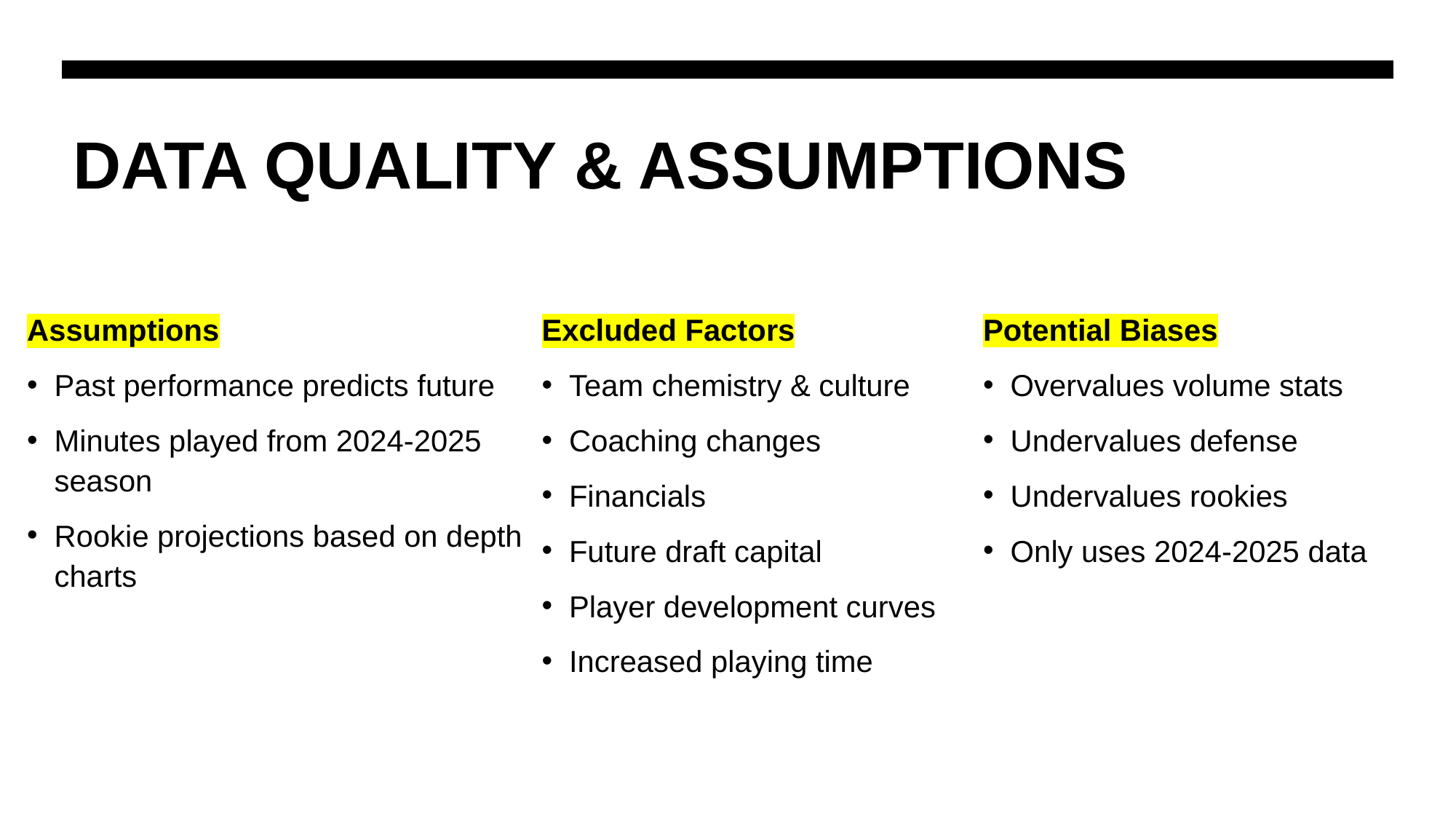

# DATA QUALITY & ASSUMPTIONS
Assumptions
Past performance predicts future
Minutes played from 2024-2025 season
Rookie projections based on depth charts

Excluded Factors
Team chemistry & culture
Coaching changes
Financials
Future draft capital
Player development curves
Increased playing time

Potential Biases
Overvalues volume stats
Undervalues defense
Undervalues rookies
Only uses 2024-2025 data